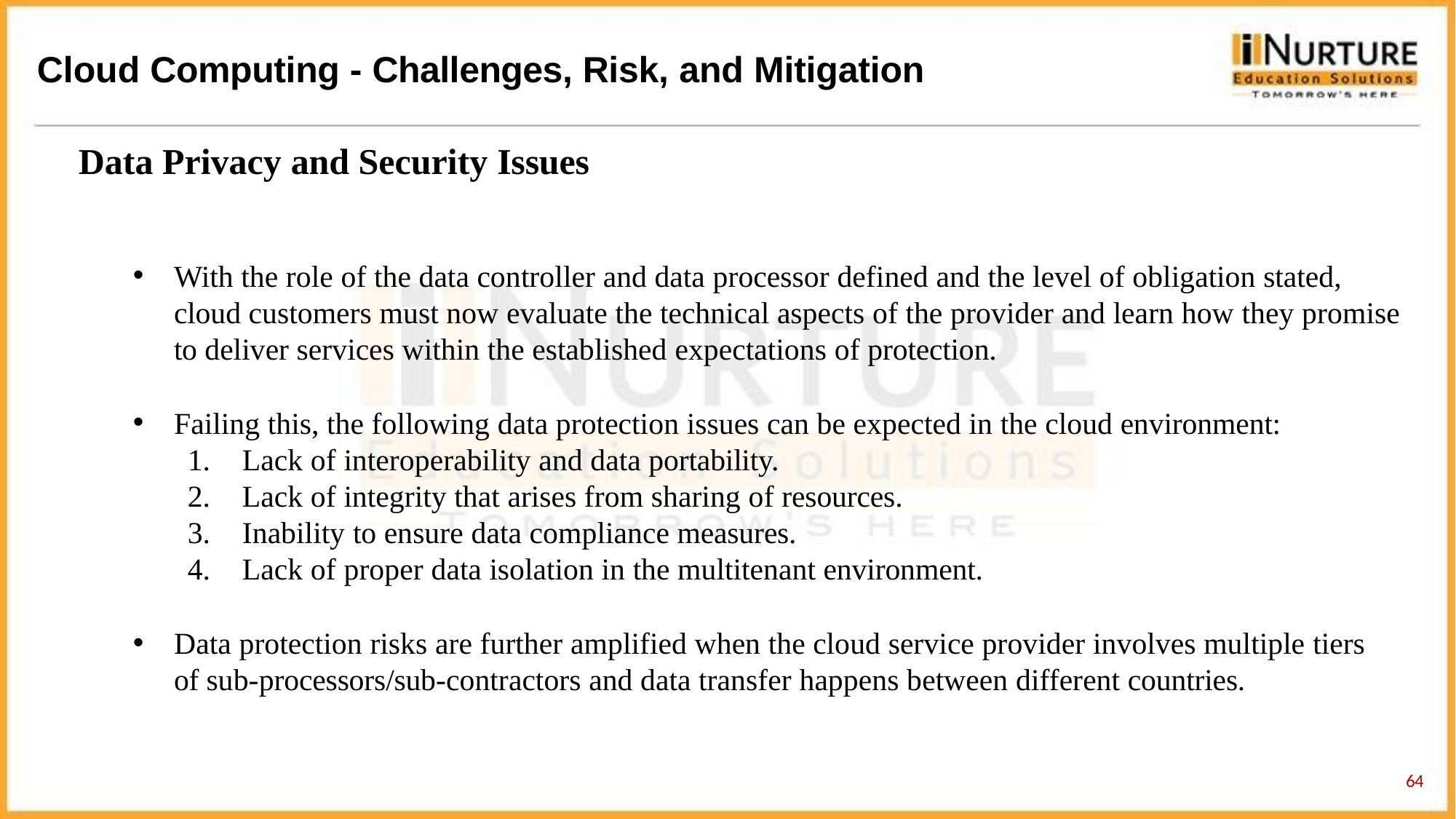

# Cloud Computing - Challenges, Risk, and Mitigation
Data Privacy and Security Issues

With the role of the data controller and data processor defined and the level of obligation stated, cloud customers must now evaluate the technical aspects of the provider and learn how they promise to deliver services within the established expectations of protection.

Failing this, the following data protection issues can be expected in the cloud environment:
Lack of interoperability and data portability.
Lack of integrity that arises from sharing of resources.
Inability to ensure data compliance measures.
Lack of proper data isolation in the multitenant environment.

Data protection risks are further amplified when the cloud service provider involves multiple tiers of sub-processors/sub-contractors and data transfer happens between different countries.
64